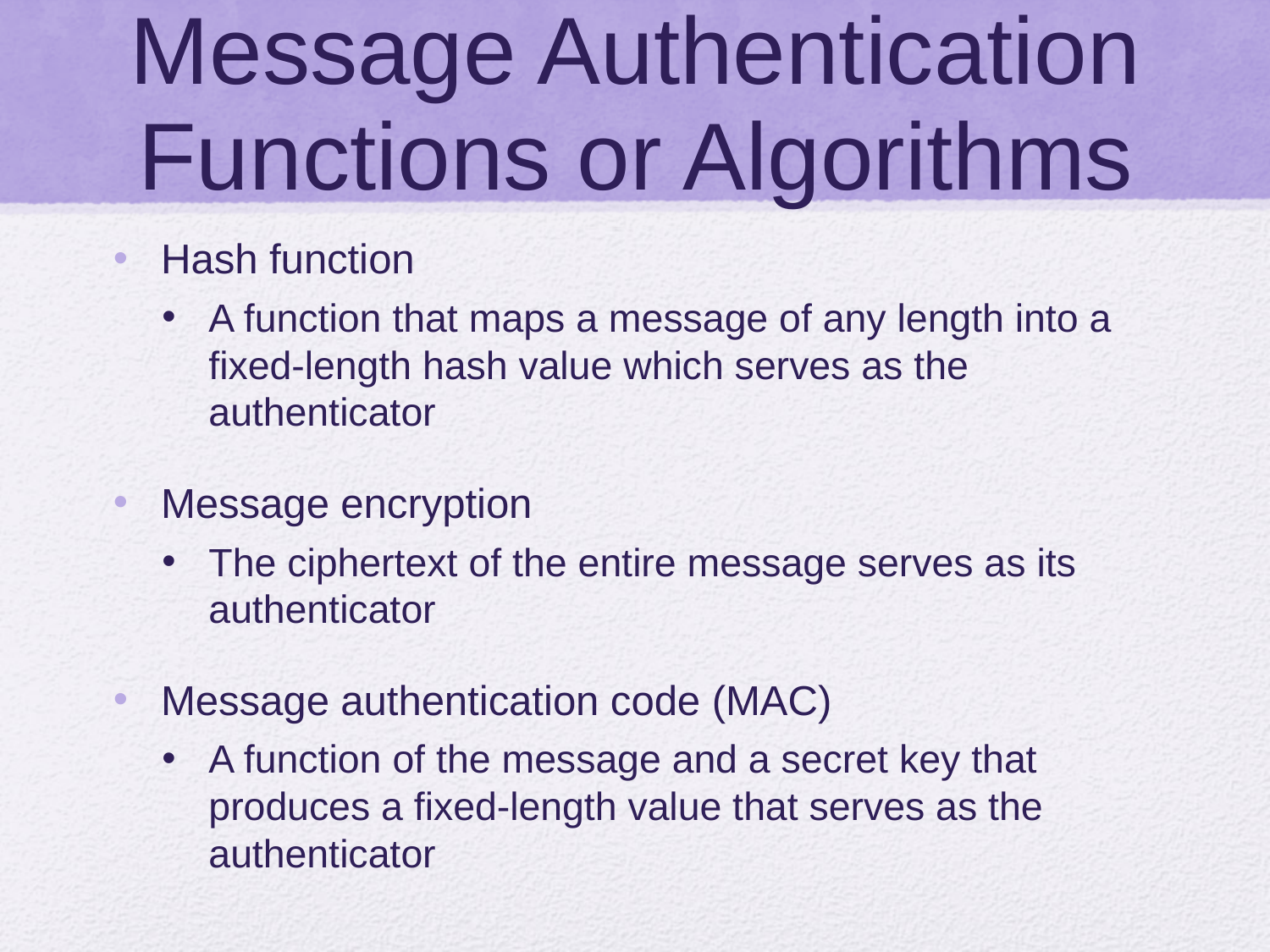

# Message Authentication Functions or Algorithms
Hash function
A function that maps a message of any length into a fixed-length hash value which serves as the authenticator
Message encryption
The ciphertext of the entire message serves as its authenticator
Message authentication code (MAC)
A function of the message and a secret key that produces a fixed-length value that serves as the authenticator